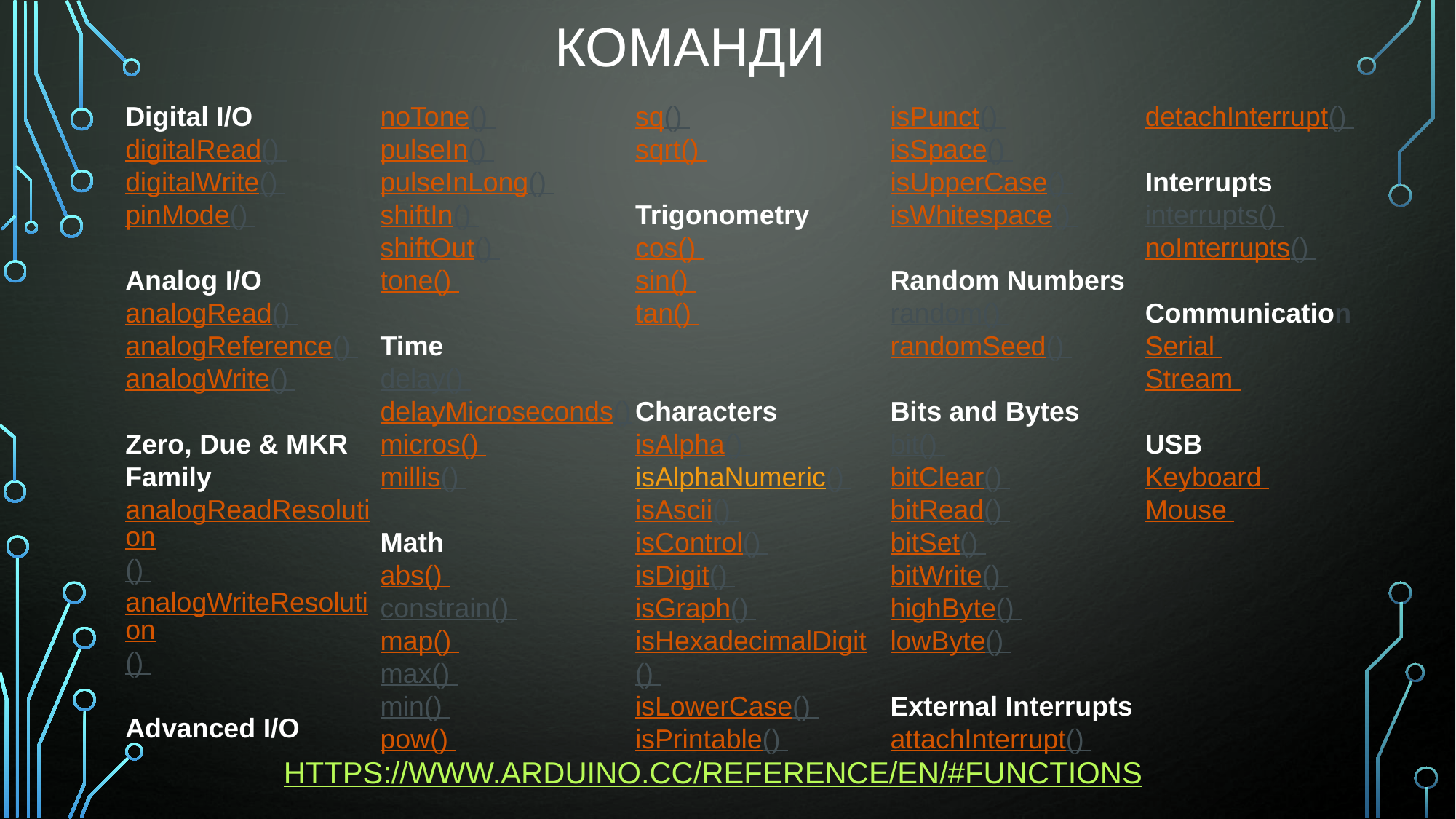

Команди
Digital I/O
digitalRead() 
digitalWrite() 
pinMode()
Analog I/O
analogRead() 
analogReference() 
analogWrite()
Zero, Due & MKR Family
analogReadResolution() 
analogWriteResolution()
Advanced I/O
noTone() 
pulseIn() 
pulseInLong() 
shiftIn() 
shiftOut() 
tone()
Time
delay() 
delayMicroseconds()
micros() 
millis()
Math
abs() 
constrain() 
map() 
max() 
min() 
pow() 
sq() 
sqrt()
Trigonometry
cos() 
sin() 
tan()

Characters
isAlpha() 
isAlphaNumeric() 
isAscii() 
isControl() 
isDigit() 
isGraph() 
isHexadecimalDigit() 
isLowerCase() 
isPrintable() 
isPunct() 
isSpace() 
isUpperCase() 
isWhitespace()
Random Numbers
random() 
randomSeed()
Bits and Bytes
bit() 
bitClear() 
bitRead() 
bitSet() 
bitWrite() 
highByte() 
lowByte()
External Interrupts
attachInterrupt() 
detachInterrupt()
Interrupts
interrupts() 
noInterrupts()
Communication
Serial 
Stream
USB
Keyboard 
Mouse
https://www.arduino.cc/reference/en/#functions